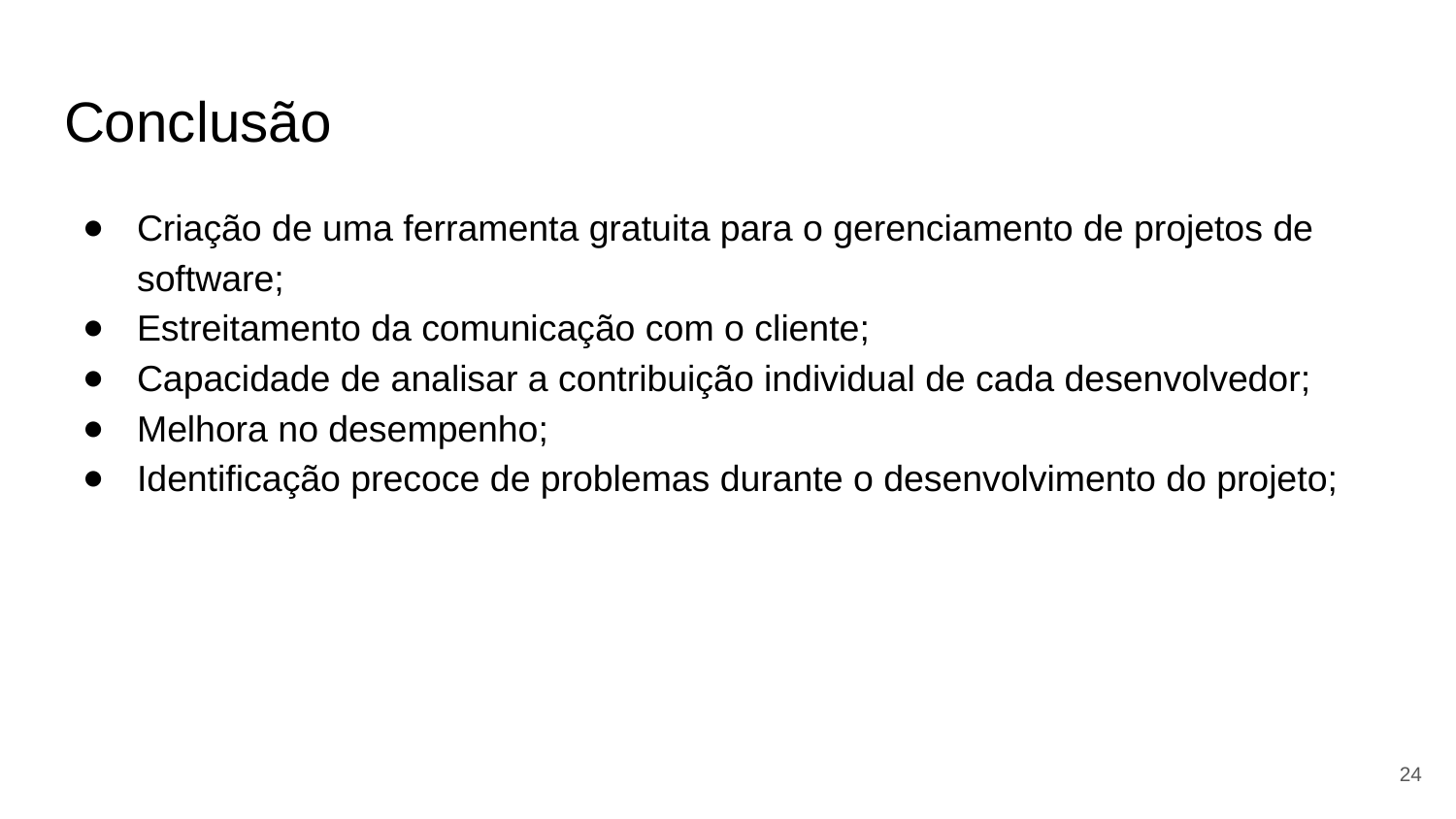

# Conclusão
Criação de uma ferramenta gratuita para o gerenciamento de projetos de software;
Estreitamento da comunicação com o cliente;
Capacidade de analisar a contribuição individual de cada desenvolvedor;
Melhora no desempenho;
Identificação precoce de problemas durante o desenvolvimento do projeto;
24